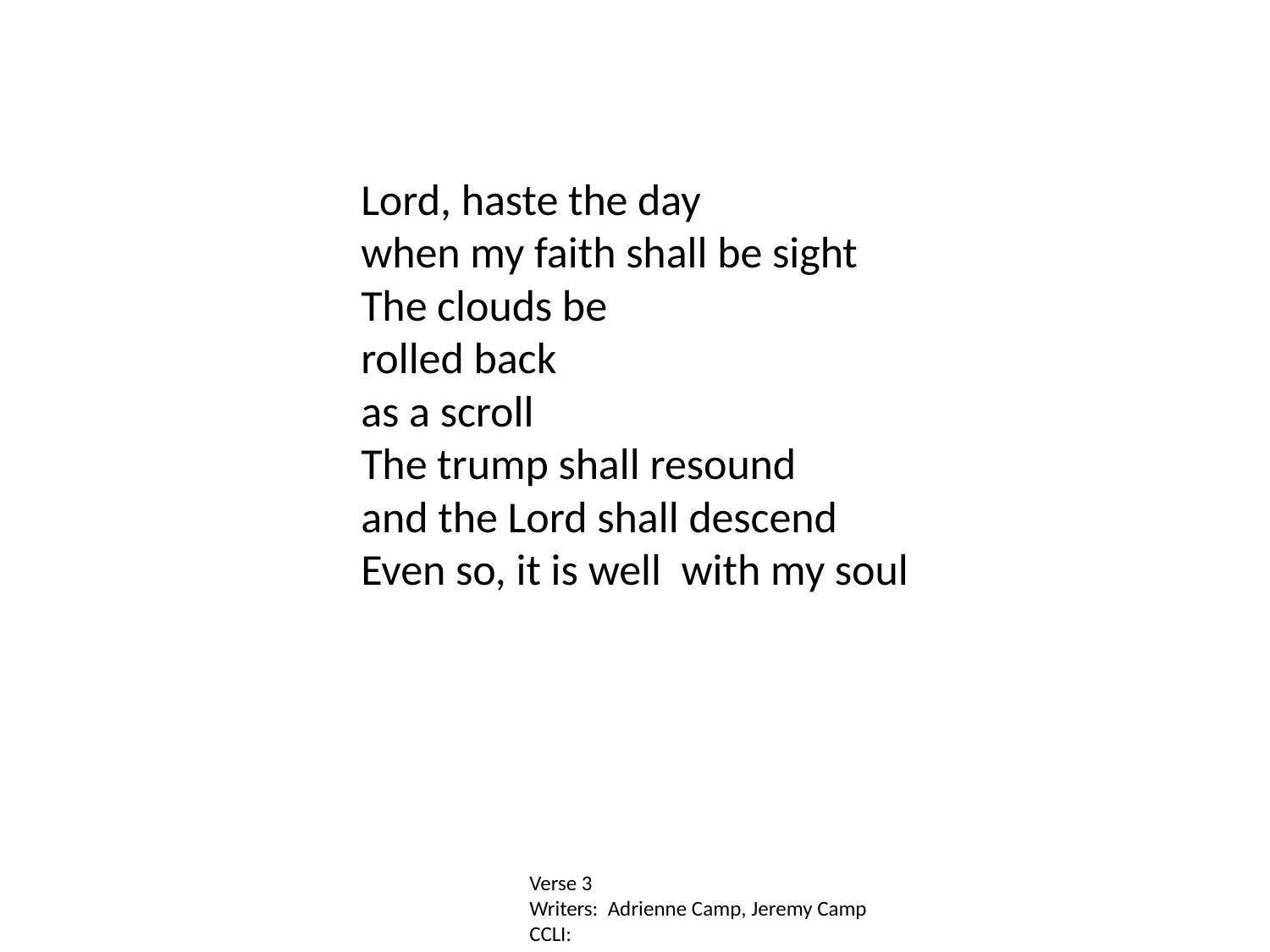

Lord, haste the day
when my faith shall be sight
The clouds be
rolled back
as a scroll
The trump shall resound
and the Lord shall descend
Even so, it is well  with my soul

Verse 3
Writers:  Adrienne Camp, Jeremy Camp
CCLI: